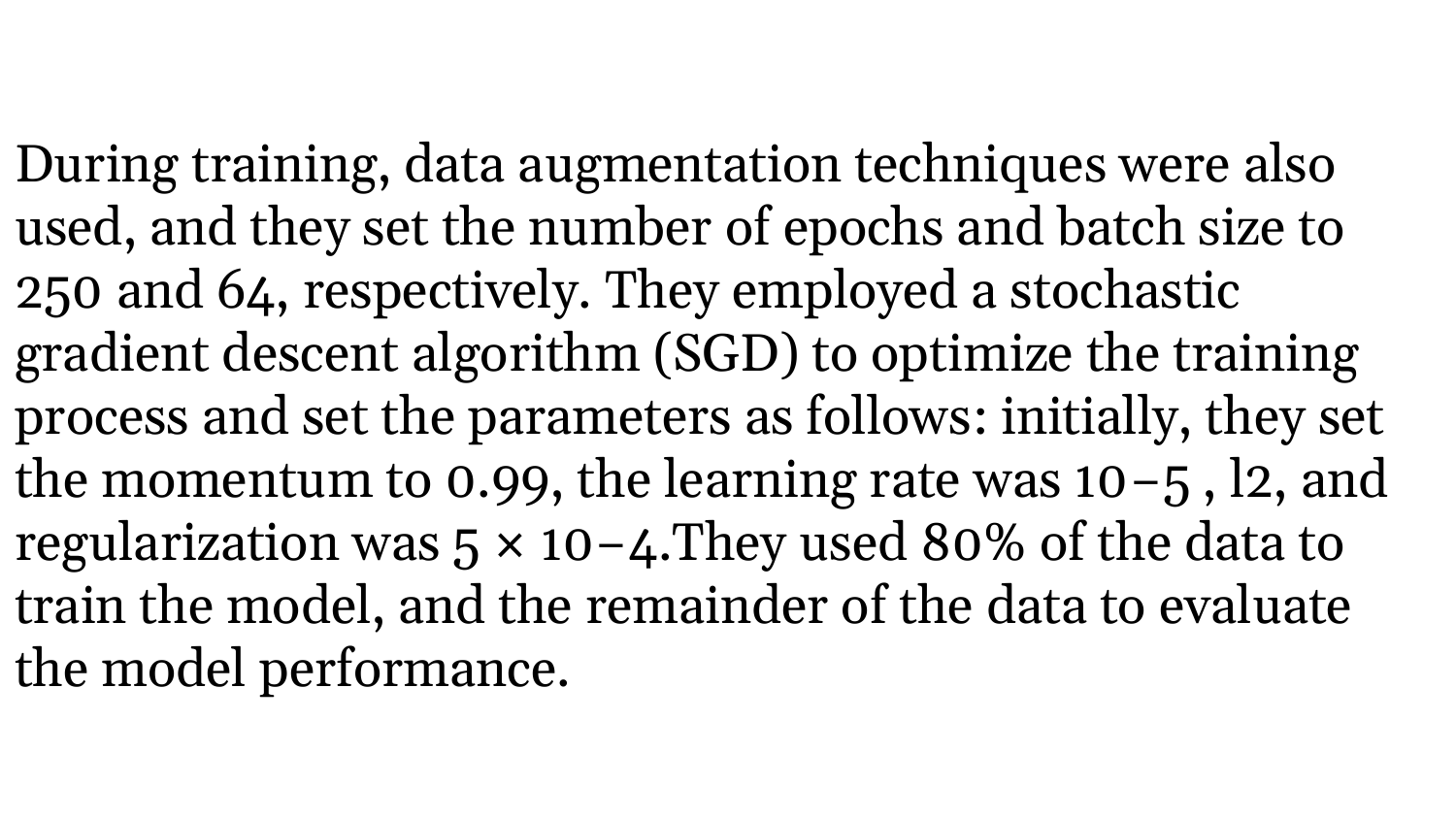

# During training, data augmentation techniques were also used, and they set the number of epochs and batch size to 250 and 64, respectively. They employed a stochastic gradient descent algorithm (SGD) to optimize the training process and set the parameters as follows: initially, they set the momentum to 0.99, the learning rate was 10−5 , l2, and regularization was 5 × 10−4.They used 80% of the data to train the model, and the remainder of the data to evaluate the model performance.